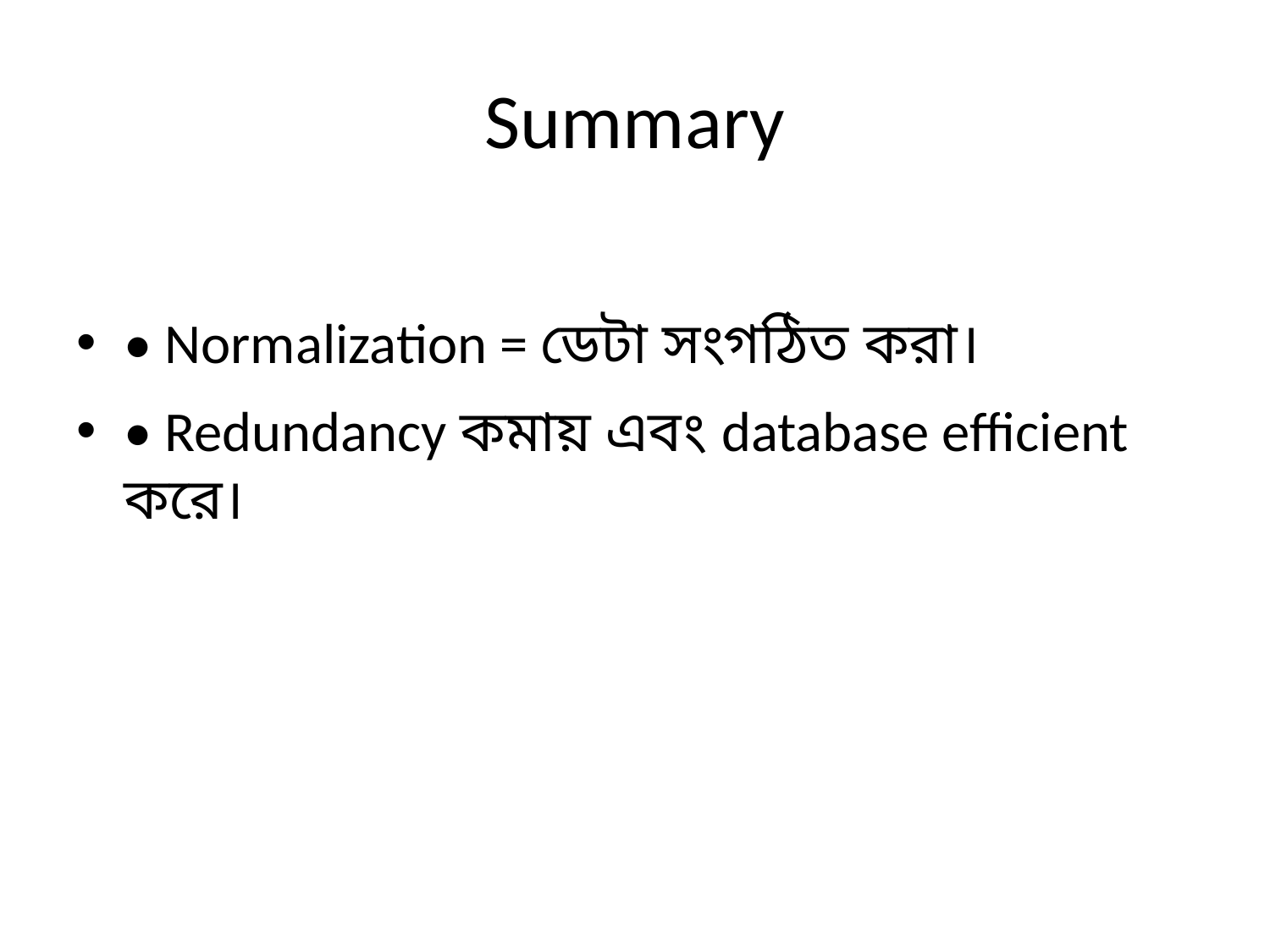

# Summary

• Normalization = ডেটা সংগঠিত করা।
• Redundancy কমায় এবং database efficient করে।